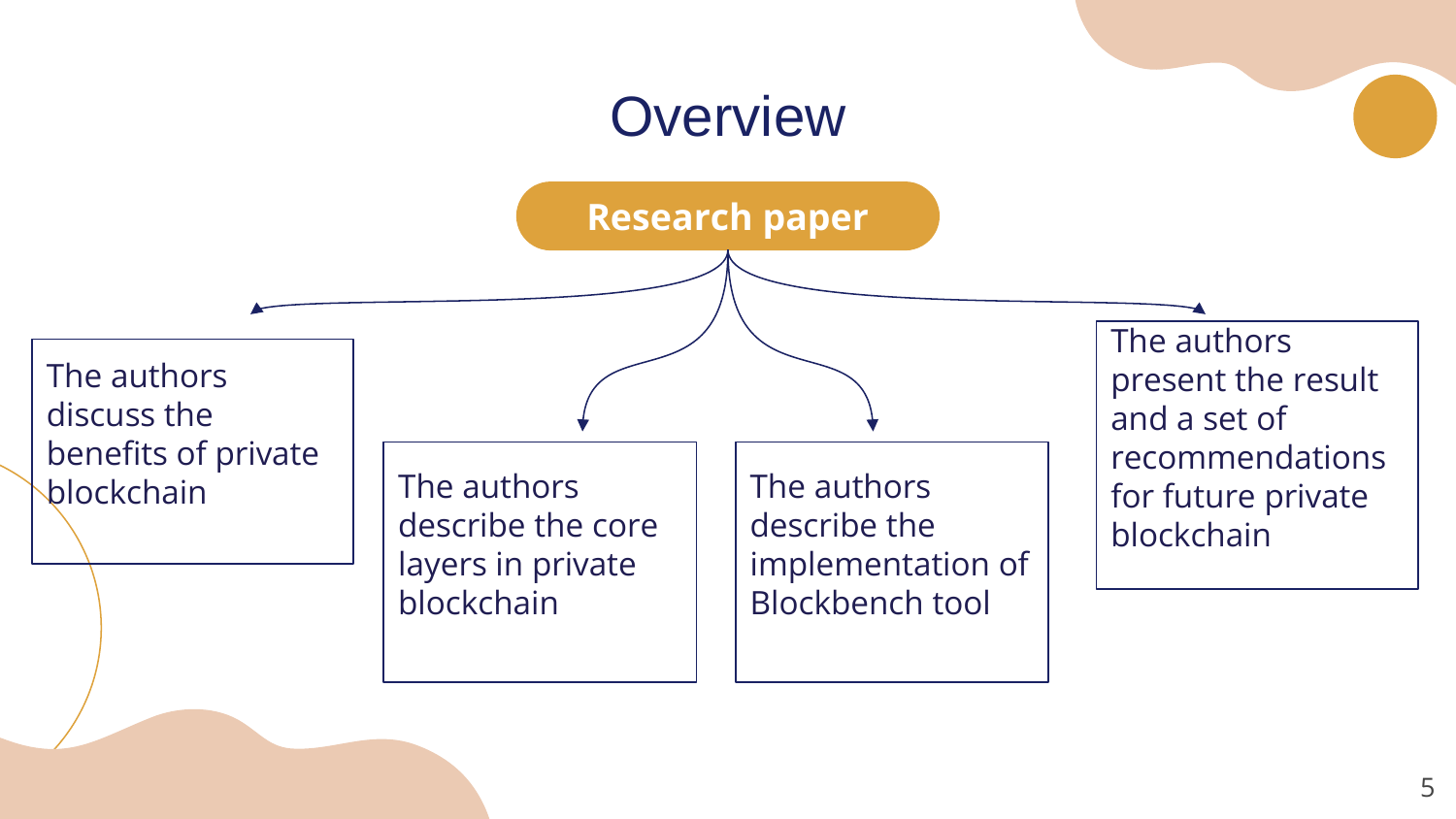

# Overview
Research paper

The authors present the result and a set of recommendations for future private blockchain

The authors discuss the benefits of private blockchain

The authors describe the core layers in private blockchain

The authors describe the implementation of Blockbench tool

5